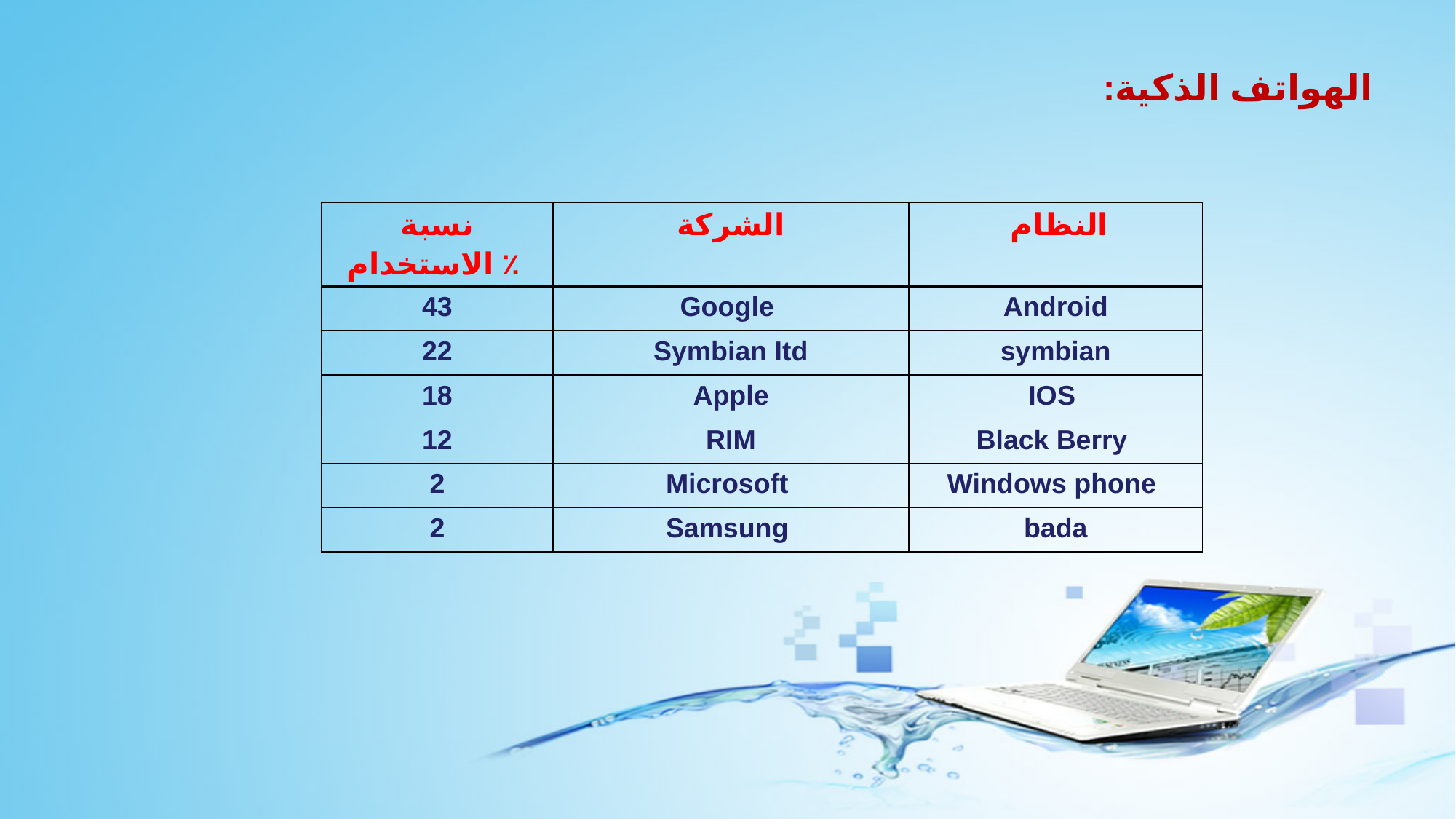

الهواتف الذكية:
| نسبة الاستخدام ٪ | الشركة | النظام |
| --- | --- | --- |
| 43 | Google | Android |
| 22 | Symbian Itd | symbian |
| 18 | Apple | IOS |
| 12 | RIM | Black Berry |
| 2 | Microsoft | Windows phone |
| 2 | Samsung | bada |